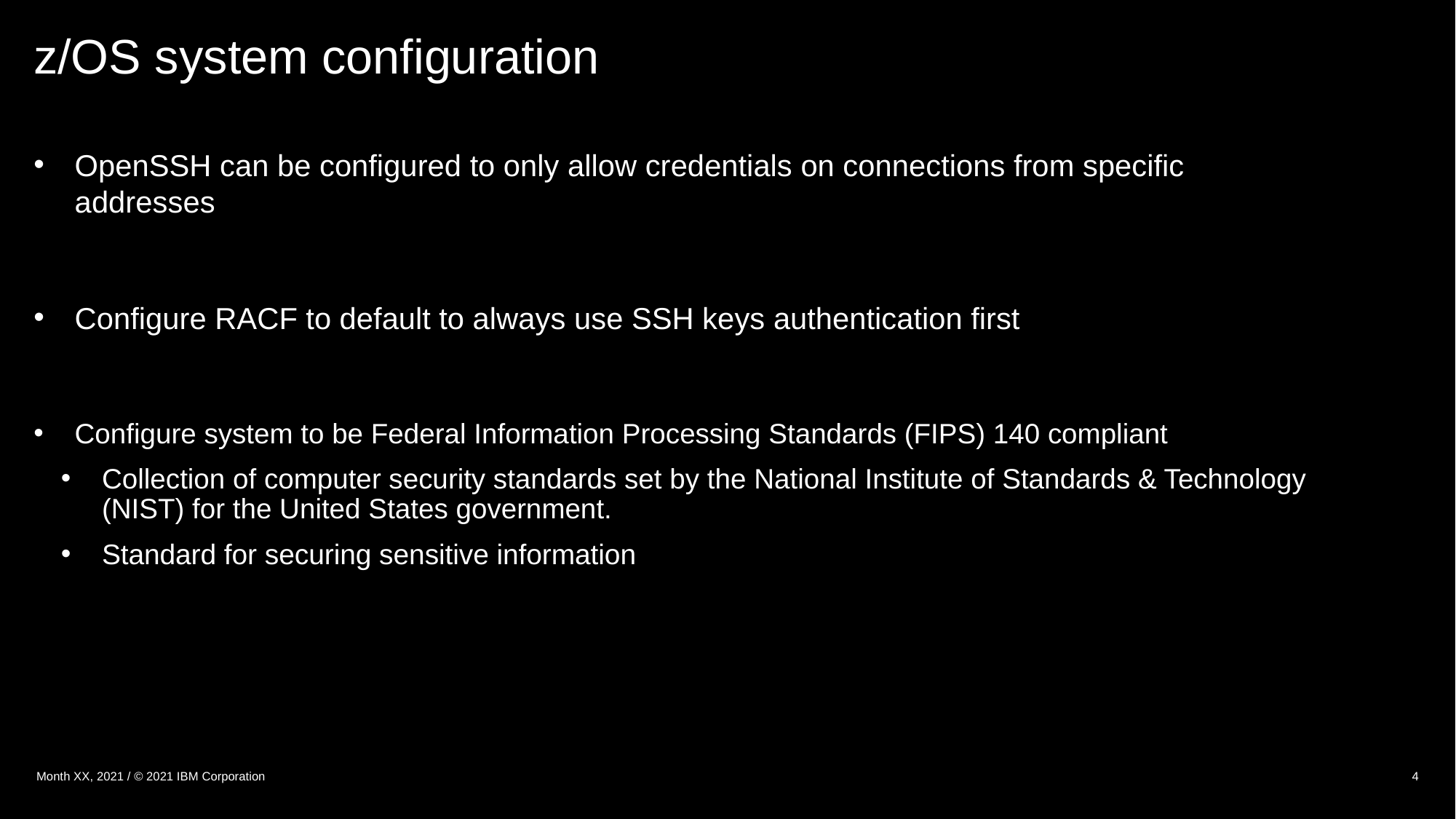

# z/OS system configuration
OpenSSH can be configured to only allow credentials on connections from specific addresses

Configure RACF to default to always use SSH keys authentication first

Configure system to be Federal Information Processing Standards (FIPS) 140 compliant
Collection of computer security standards set by the National Institute of Standards & Technology (NIST) for the United States government.
Standard for securing sensitive information

Month XX, 2021 / © 2021 IBM Corporation
4